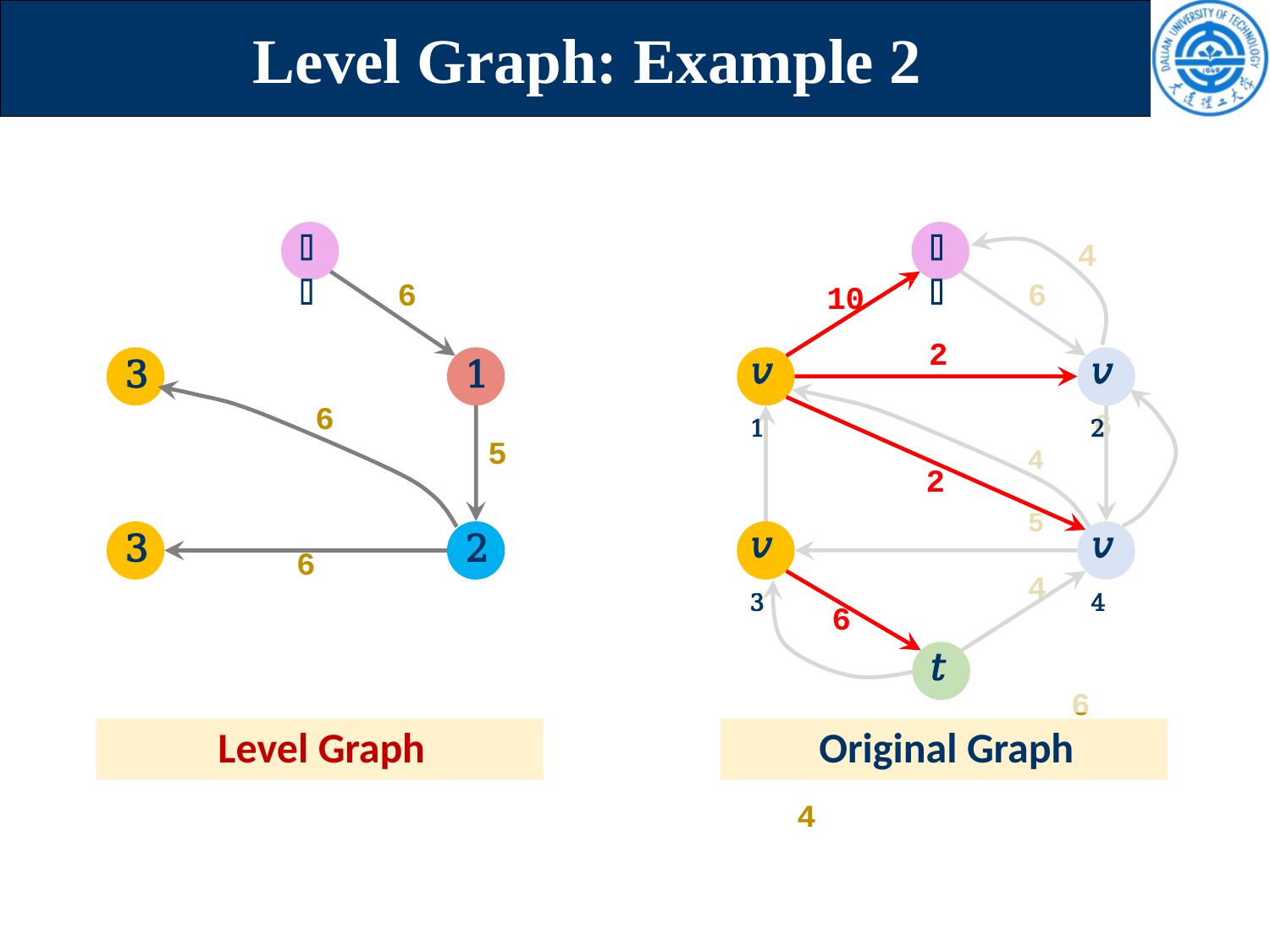

# Level Graph: Example 2

𝑠
𝑠

4
6

6
4	5	4

6
10
4

6
10
2
𝑣1
𝑣2

1
3

6
5
2
𝑣3
𝑣4

3
2

6
6
𝑡

Level Graph
Original Graph